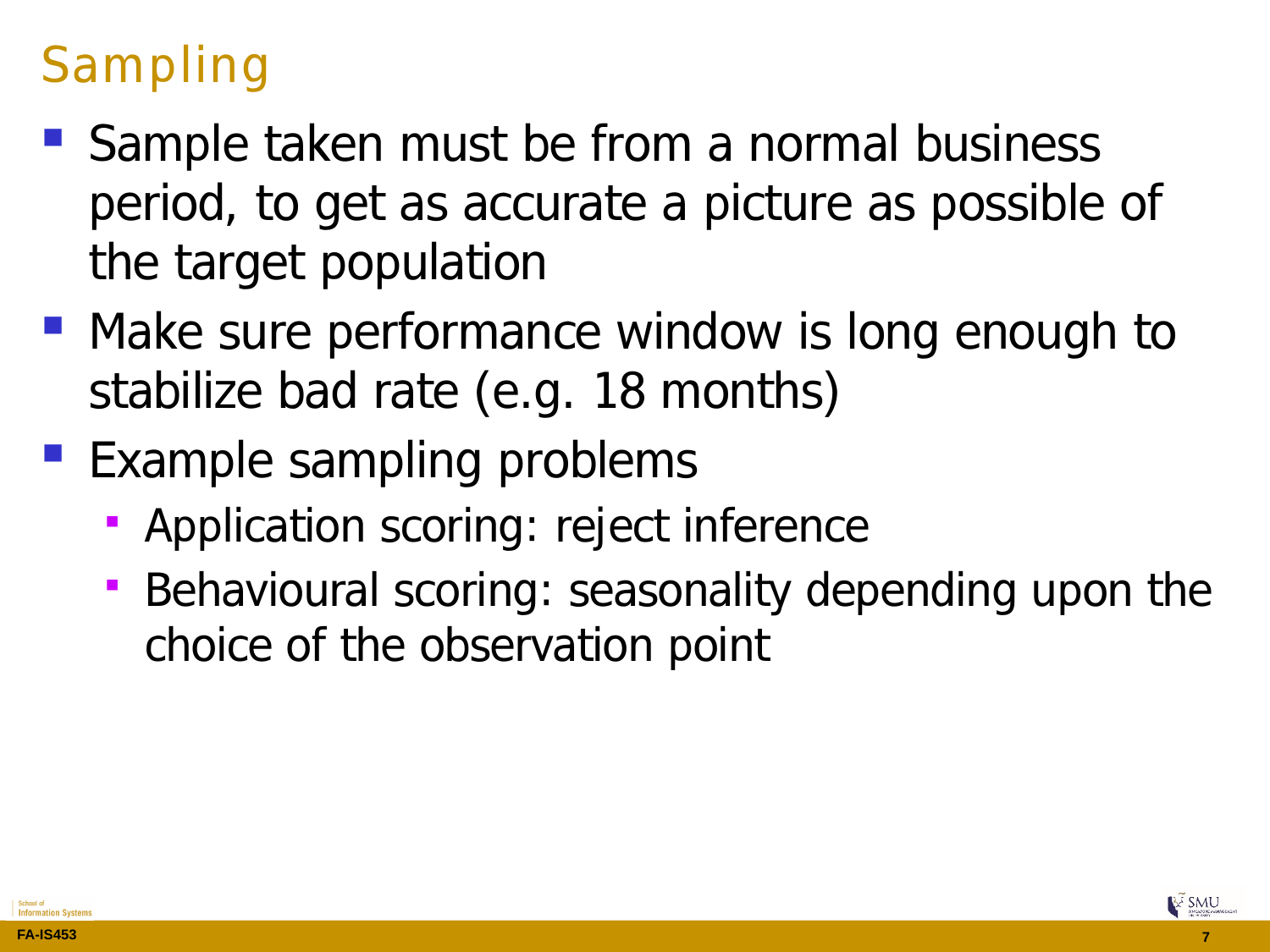

# Sampling
Sample taken must be from a normal business period, to get as accurate a picture as possible of the target population
Make sure performance window is long enough to stabilize bad rate (e.g. 18 months)
Example sampling problems
Application scoring: reject inference
Behavioural scoring: seasonality depending upon the choice of the observation point

7